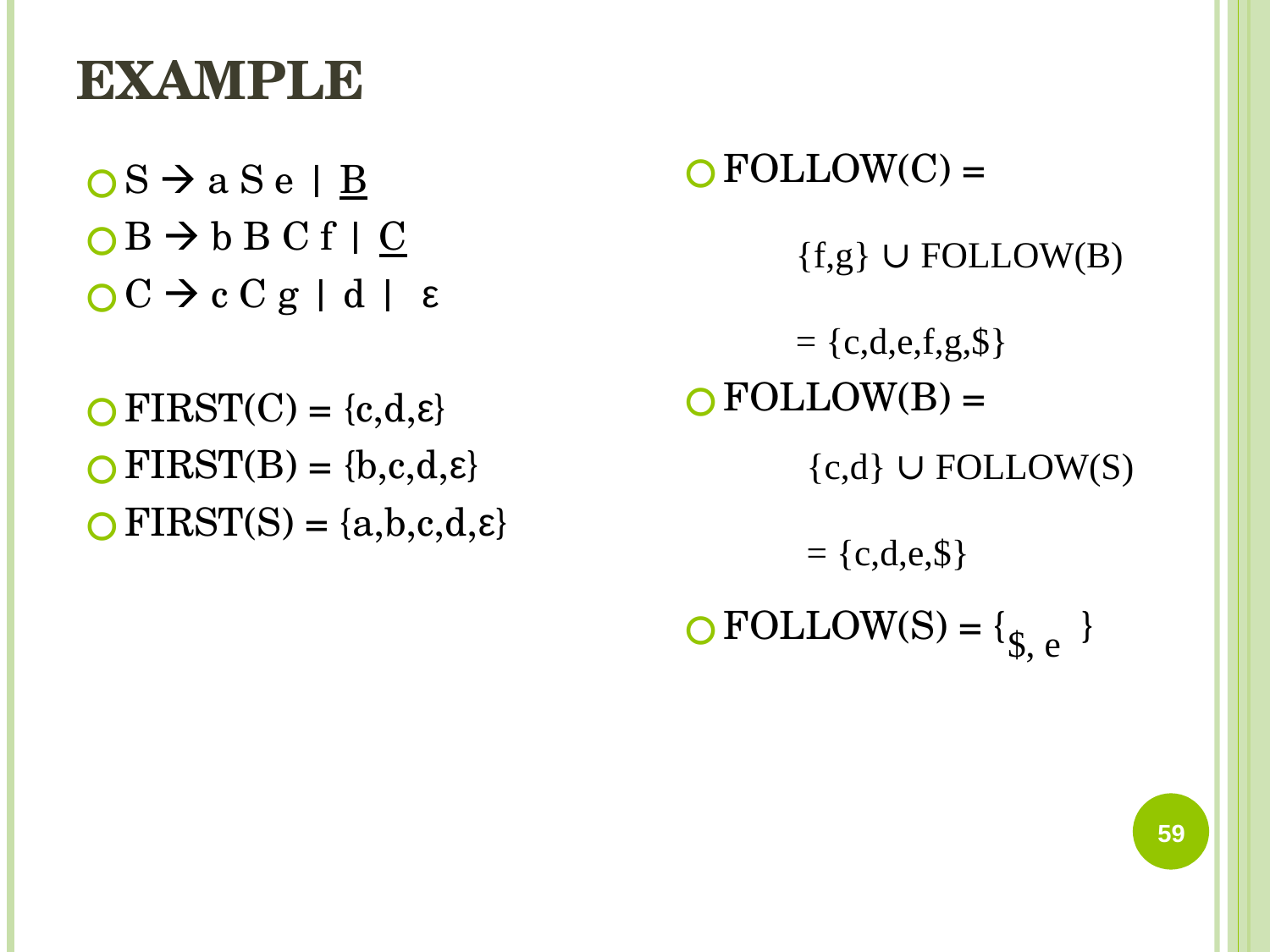

# EXAMPLE
FOLLOW(C) =

FOLLOW(B) =

FOLLOW(S) = {       }
S 🡪 a S e | B
B 🡪 b B C f | C
C 🡪 c C g | d |  ε

FIRST(C) = {c,d,ε}
FIRST(B) = {b,c,d,ε}
FIRST(S) = {a,b,c,d,ε}
{f,g} ∪ FOLLOW(B)
= {c,d,e,f,g,$}
{c,d} ∪ FOLLOW(S)
= {c,d,e,$}
$, e
59